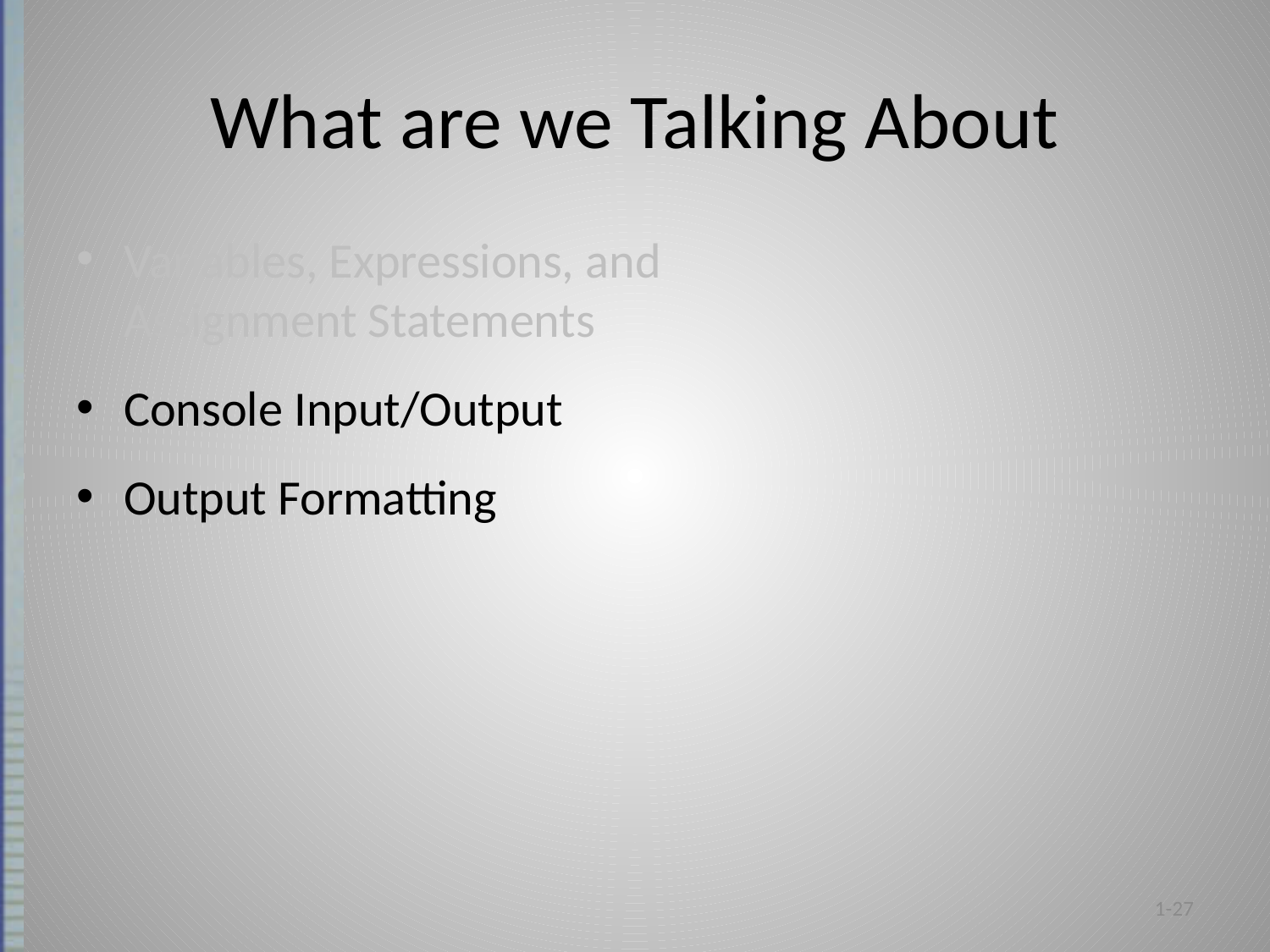

# What are we Talking About
Variables, Expressions, and
Assignment Statements
Console Input/Output
Output Formatting
1-27